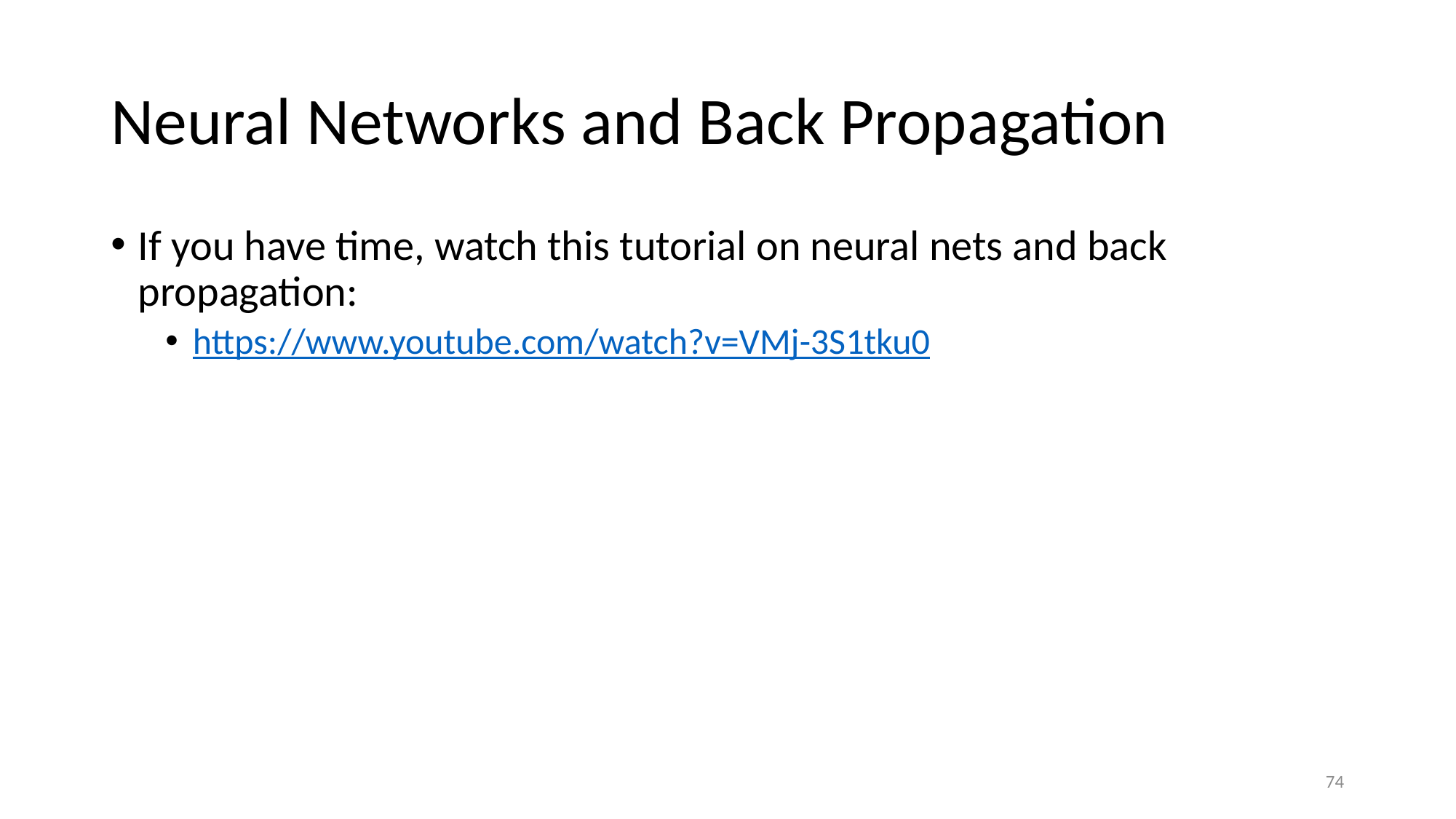

# Neural Networks and Back Propagation
If you have time, watch this tutorial on neural nets and back propagation:
https://www.youtube.com/watch?v=VMj-3S1tku0

74